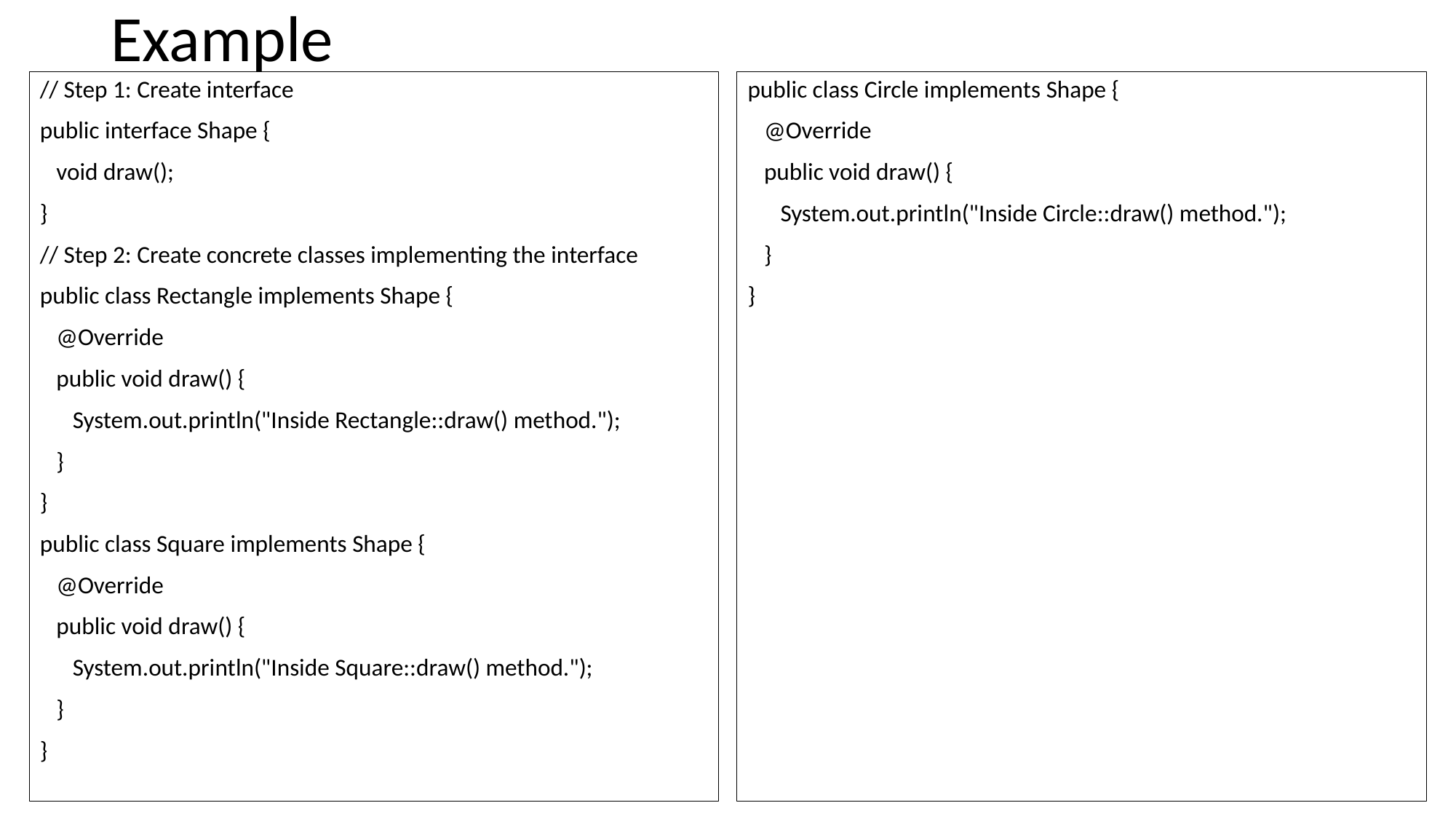

# Example
// Step 1: Create interface
public interface Shape {
   void draw();
}
// Step 2: Create concrete classes implementing the interface
public class Rectangle implements Shape {
   @Override
   public void draw() {
      System.out.println("Inside Rectangle::draw() method.");
   }
}
public class Square implements Shape {
   @Override
   public void draw() {
      System.out.println("Inside Square::draw() method.");
   }
}
public class Circle implements Shape {
   @Override
   public void draw() {
      System.out.println("Inside Circle::draw() method.");
   }
}